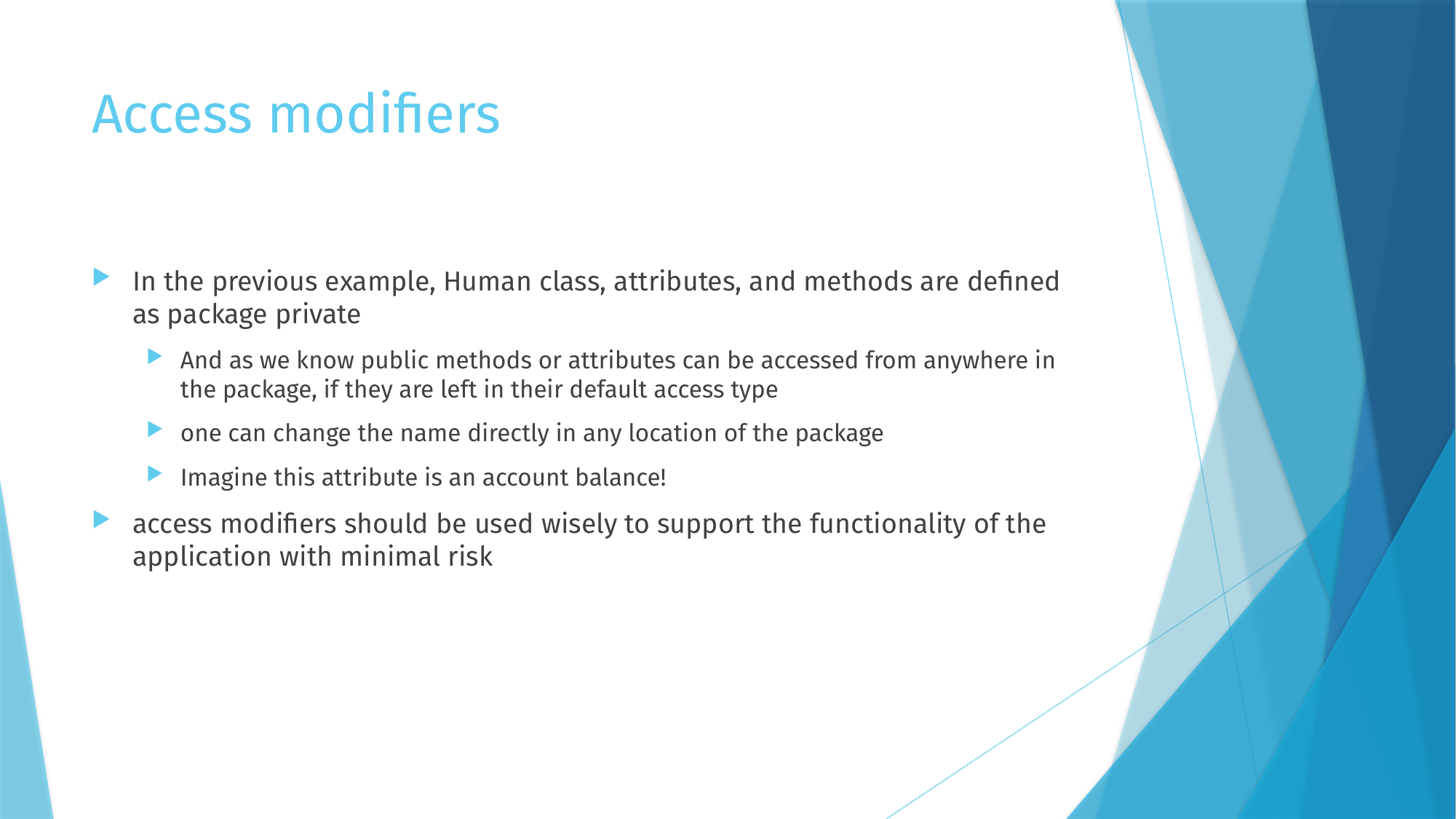

# Access modifiers
In the previous example, Human class, attributes, and methods are defined as package private
And as we know public methods or attributes can be accessed from anywhere in the package, if they are left in their default access type
one can change the name directly in any location of the package
Imagine this attribute is an account balance!
access modifiers should be used wisely to support the functionality of the application with minimal risk